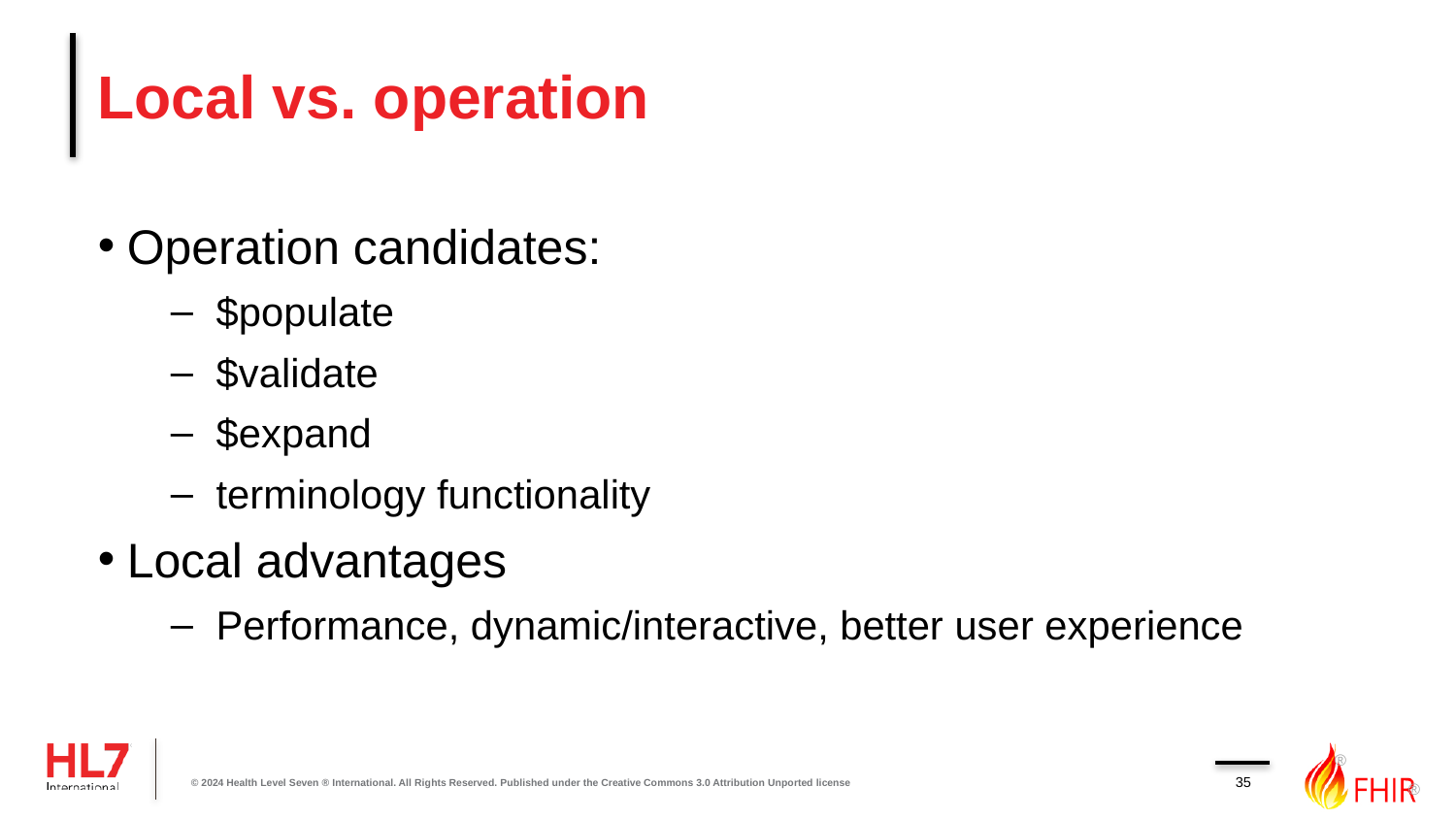

# Local vs. operation
Operation candidates:
$populate
$validate
$expand
terminology functionality
Local advantages
Performance, dynamic/interactive, better user experience
35
© 2024 Health Level Seven ® International. All Rights Reserved. Published under the Creative Commons 3.0 Attribution Unported license